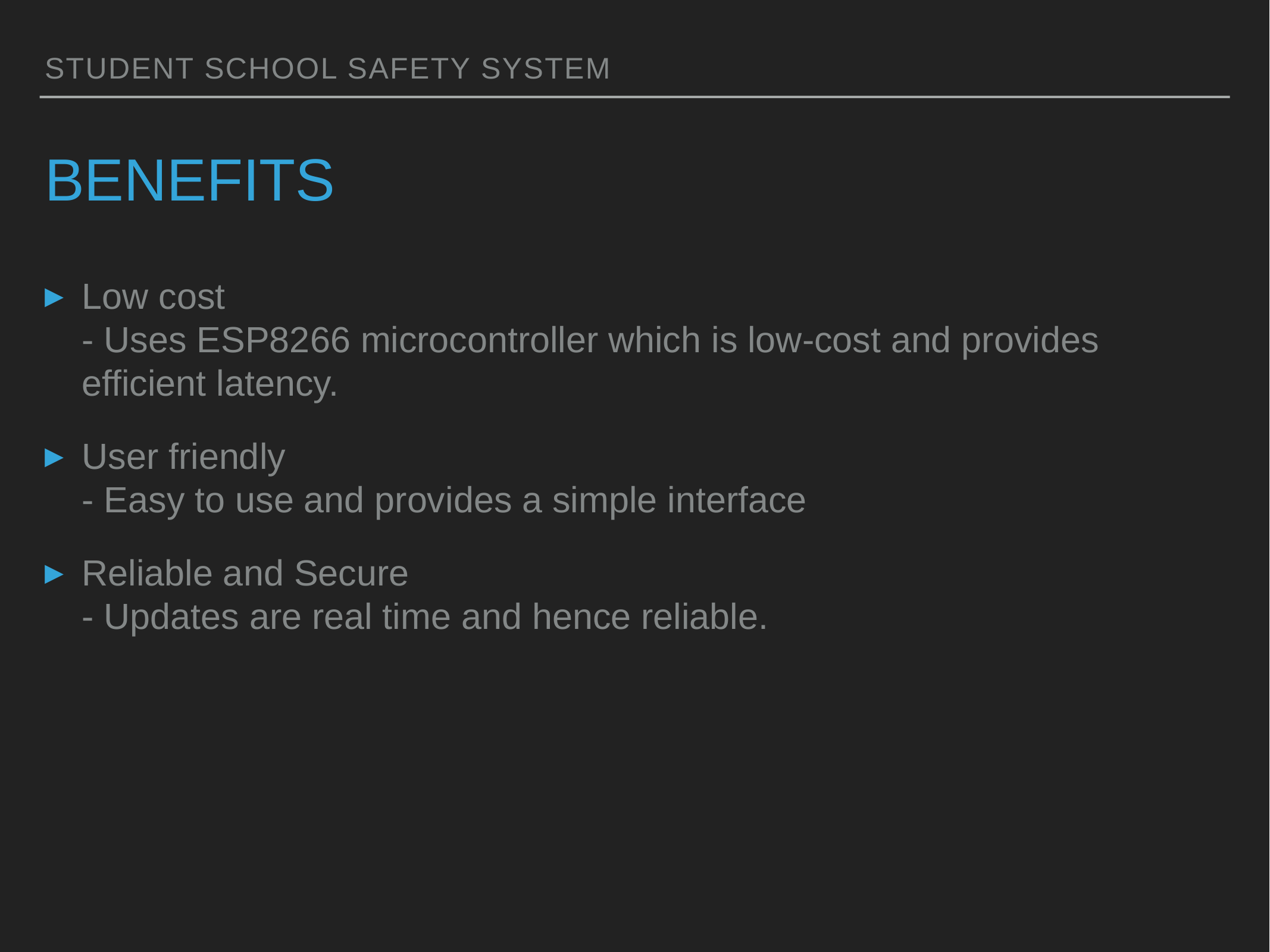

STUDENT SCHOOL SAFETY system
# Benefits
Low cost
- Uses ESP8266 microcontroller which is low-cost and provides efficient latency.
User friendly
- Easy to use and provides a simple interface
Reliable and Secure
- Updates are real time and hence reliable.